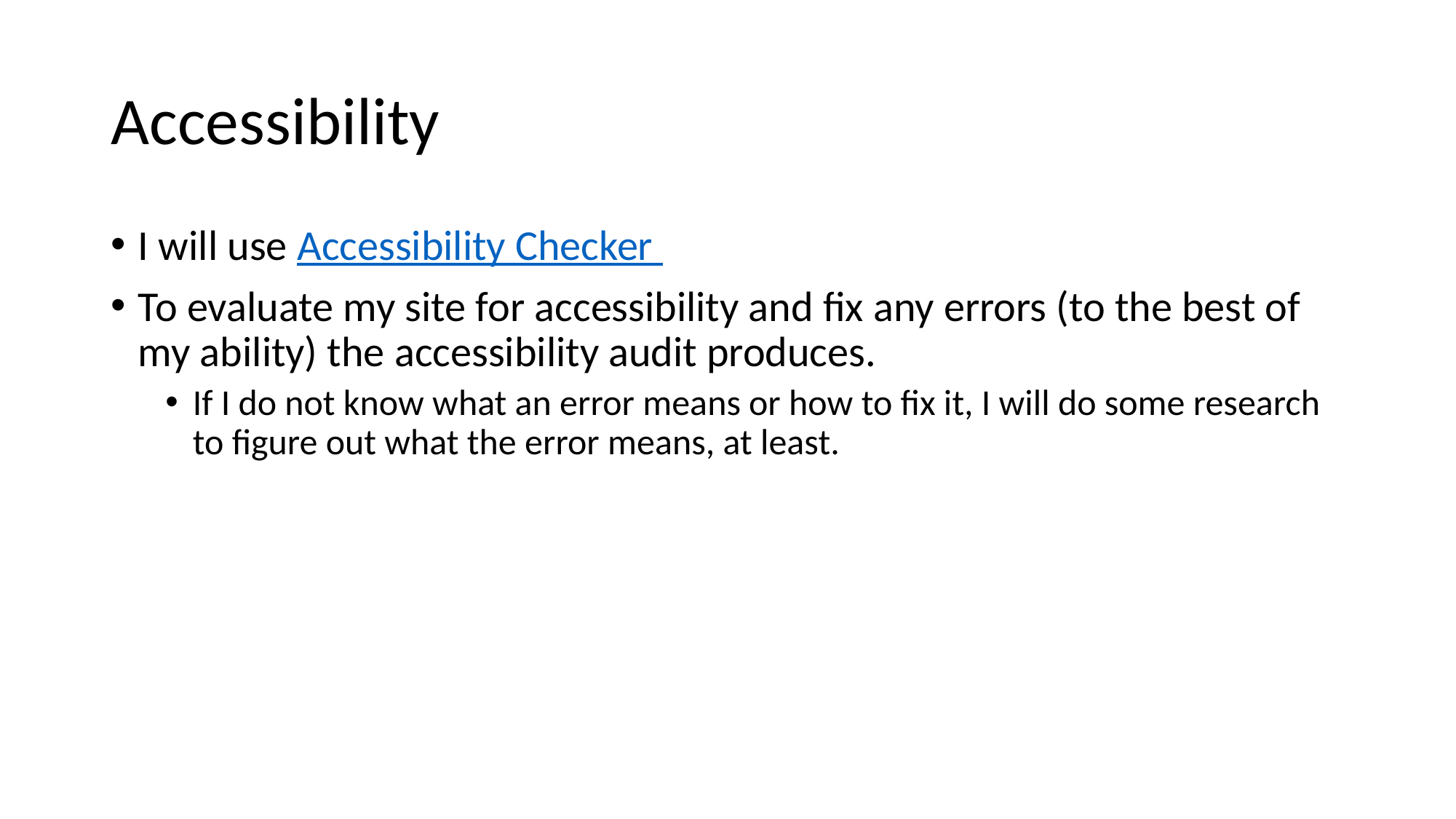

# Accessibility
I will use Accessibility Checker
To evaluate my site for accessibility and fix any errors (to the best of my ability) the accessibility audit produces.
If I do not know what an error means or how to fix it, I will do some research to figure out what the error means, at least.